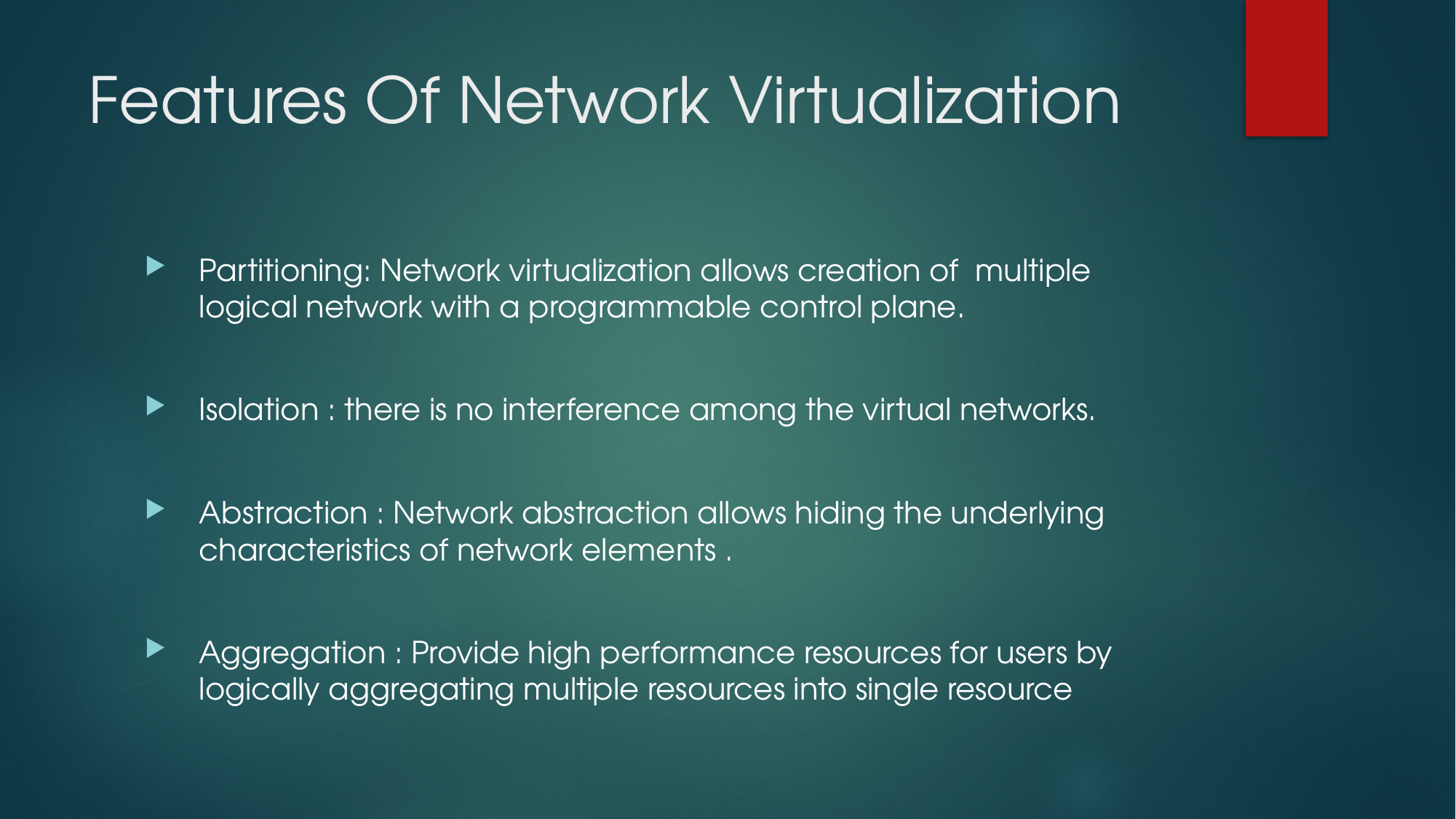

# Features Of Network Virtualization
Partitioning: Network virtualization allows creation of  multiple logical network with a programmable control plane.

Isolation : there is no interference among the virtual networks.

Abstraction : Network abstraction allows hiding the underlying characteristics of network elements .

Aggregation : Provide high performance resources for users by logically aggregating multiple resources into single resource